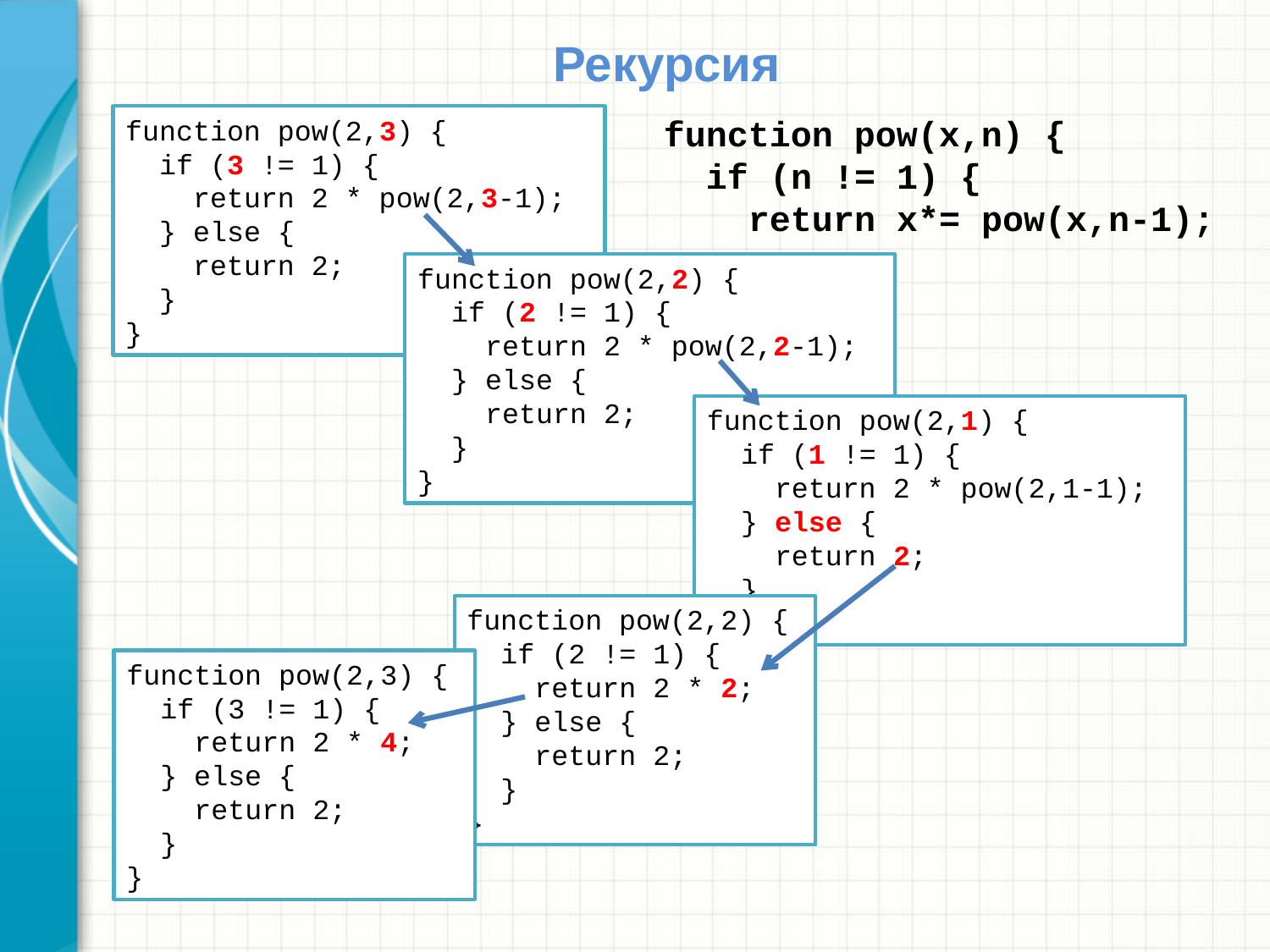

# Рекурсия

function pow(x,n) {
  if (n != 1) {
    return x*= pow(x,n-1);
function pow(2,3) {
  if (3 != 1) {
    return 2 * pow(2,3-1);
  } else {
    return 2;
  }
}
function pow(2,2) {
  if (2 != 1) {
    return 2 * pow(2,2-1);
  } else {
    return 2;
  }
}
function pow(2,1) {
  if (1 != 1) {
    return 2 * pow(2,1-1);
  } else {
    return 2;
  }
}
function pow(2,2) {
  if (2 != 1) {
    return 2 * 2;
  } else {
    return 2;
  }
}
function pow(2,3) {
  if (3 != 1) {
    return 2 * 4;
  } else {
    return 2;
  }
}